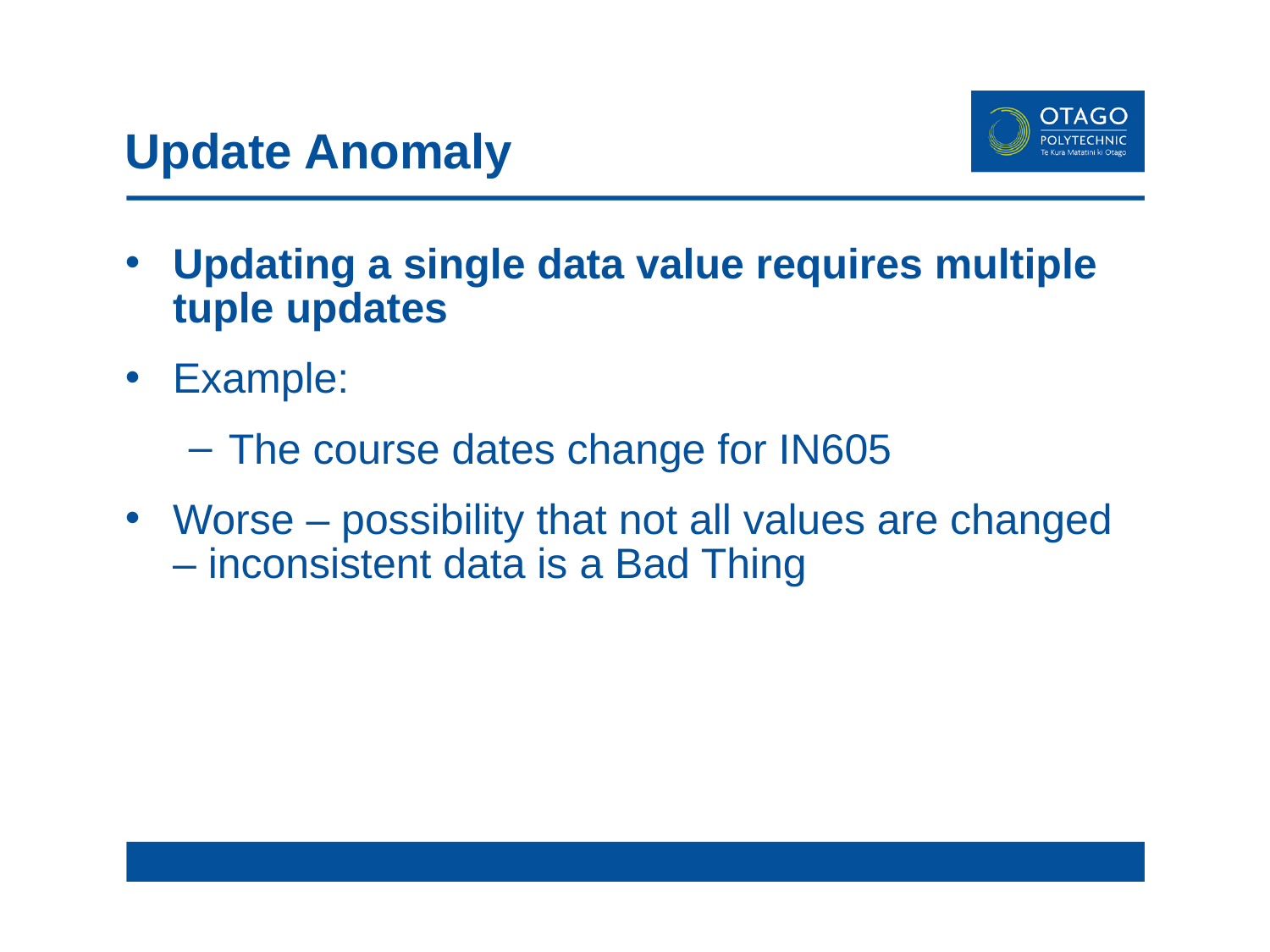

# Update Anomaly
Updating a single data value requires multiple tuple updates
Example:
The course dates change for IN605
Worse – possibility that not all values are changed – inconsistent data is a Bad Thing